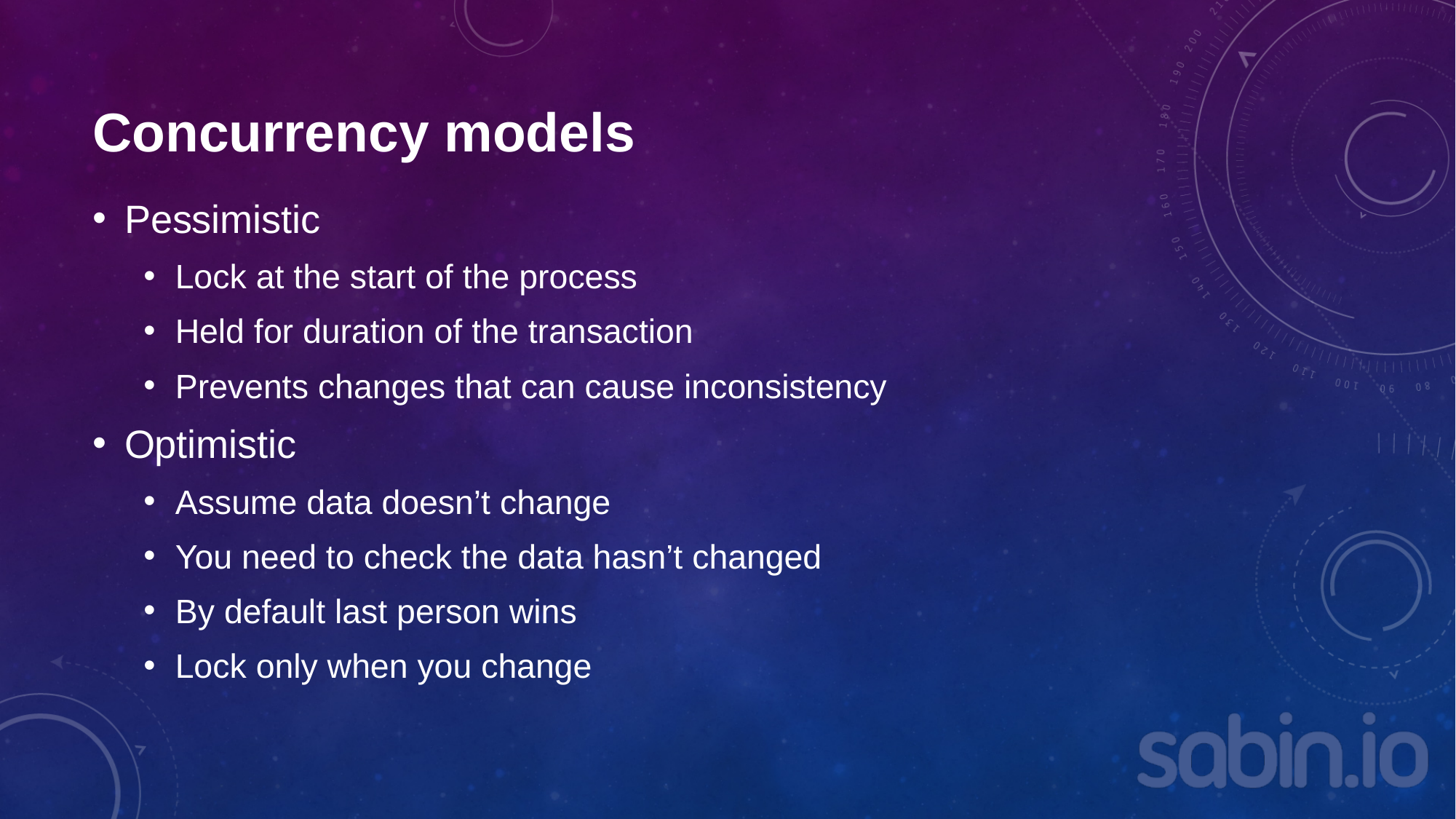

# Concurrency models
Pessimistic
Lock at the start of the process
Held for duration of the transaction
Prevents changes that can cause inconsistency
Optimistic
Assume data doesn’t change
You need to check the data hasn’t changed
By default last person wins
Lock only when you change